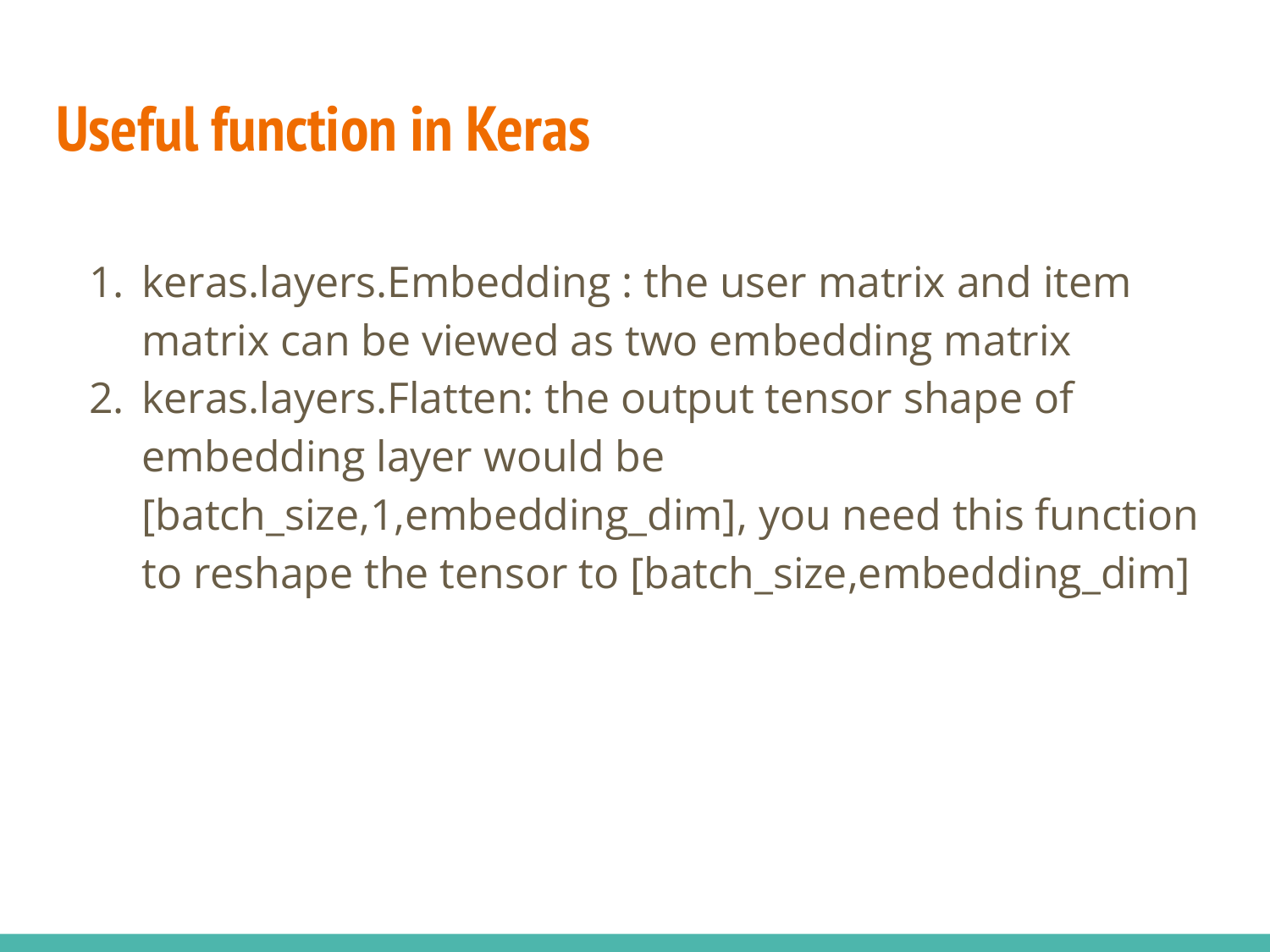

# Useful function in Keras
keras.layers.Embedding : the user matrix and item matrix can be viewed as two embedding matrix
keras.layers.Flatten: the output tensor shape of embedding layer would be [batch_size,1,embedding_dim], you need this function to reshape the tensor to [batch_size,embedding_dim]